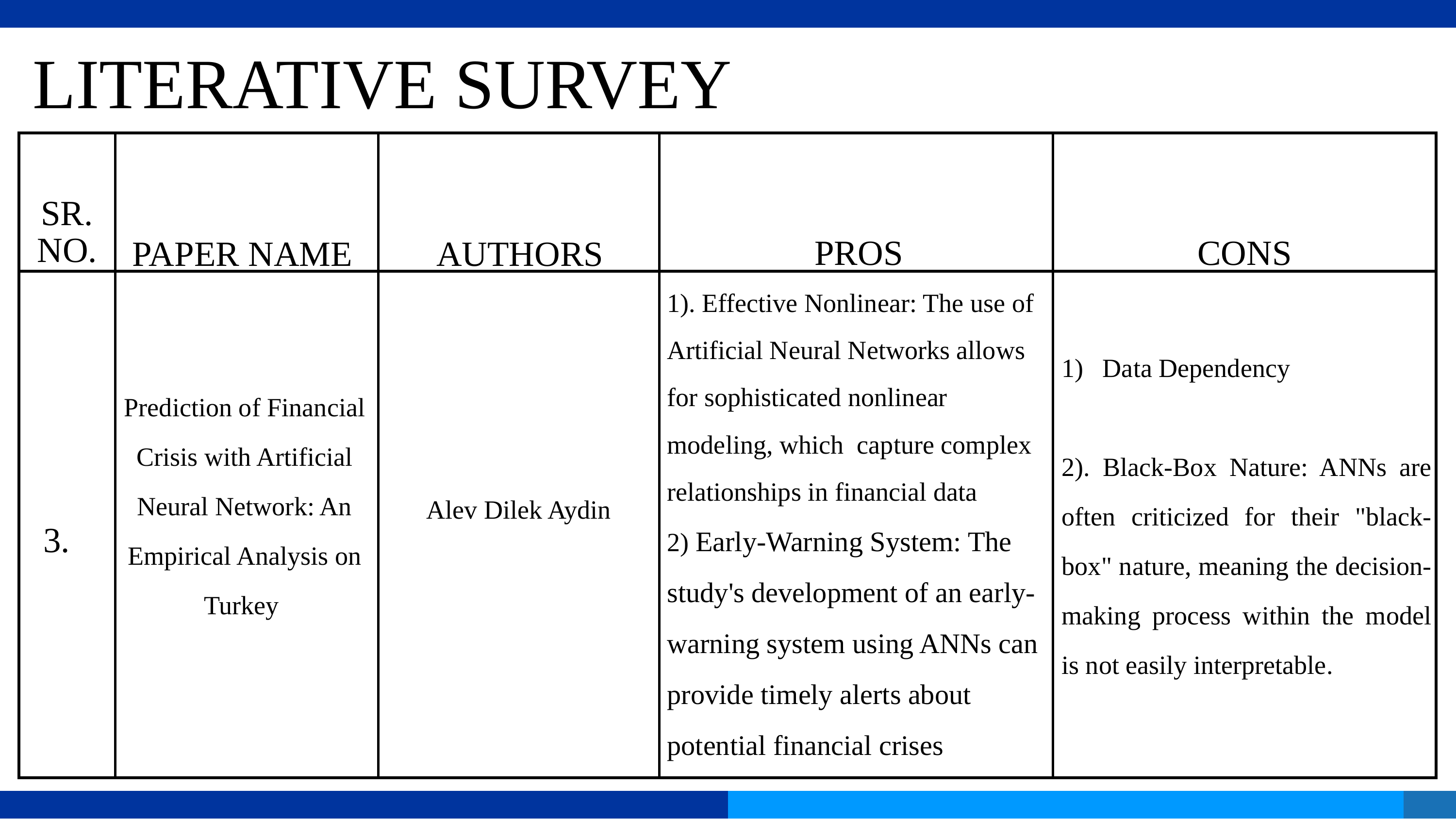

LITERATIVE SURVEY
|  |  |  |  |  |
| --- | --- | --- | --- | --- |
|  |  | Alev Dilek Aydin |  |  |
SR. NO.
PROS
CONS
PAPER NAME
AUTHORS

1). Effective Nonlinear: The use of Artificial Neural Networks allows for sophisticated nonlinear
modeling, which  capture complex relationships in financial data
2) Early-Warning System: The study's development of an early-warning system using ANNs can provide timely alerts about potential financial crises

Data Dependency

2). Black-Box Nature: ANNs are often criticized for their "black-box" nature, meaning the decision-making process within the model is not easily interpretable.
Prediction of Financial Crisis with Artificial Neural Network: An
Empirical Analysis on Turkey

3.